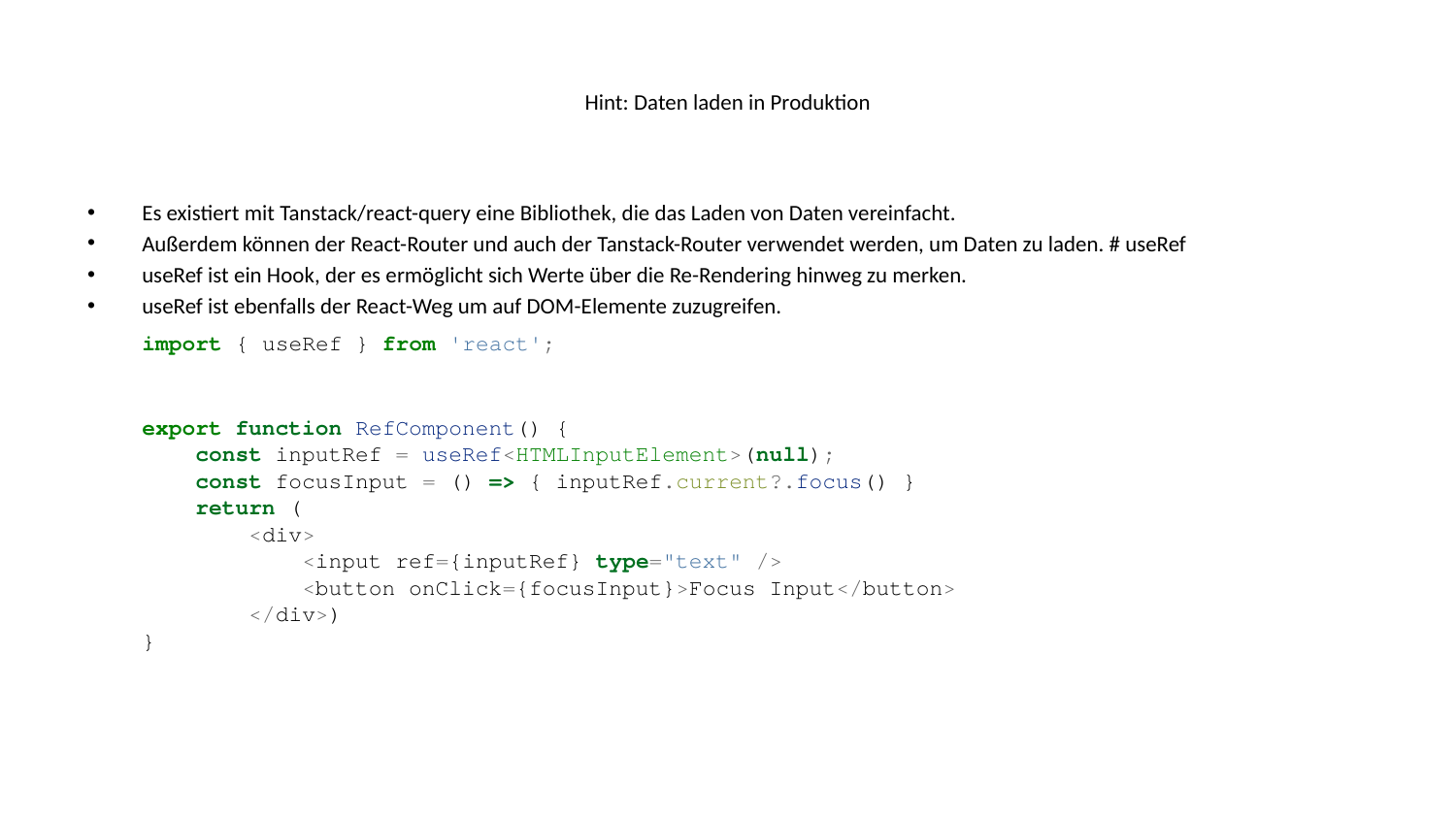

# Hint: Daten laden in Produktion
Es existiert mit Tanstack/react-query eine Bibliothek, die das Laden von Daten vereinfacht.
Außerdem können der React-Router und auch der Tanstack-Router verwendet werden, um Daten zu laden. # useRef
useRef ist ein Hook, der es ermöglicht sich Werte über die Re-Rendering hinweg zu merken.
useRef ist ebenfalls der React-Weg um auf DOM-Elemente zuzugreifen.
import { useRef } from 'react';
export function RefComponent() {
    const inputRef = useRef<HTMLInputElement>(null);
    const focusInput = () => { inputRef.current?.focus() }
    return (
        <div>
            <input ref={inputRef} type="text" />
            <button onClick={focusInput}>Focus Input</button>
        </div>)
}